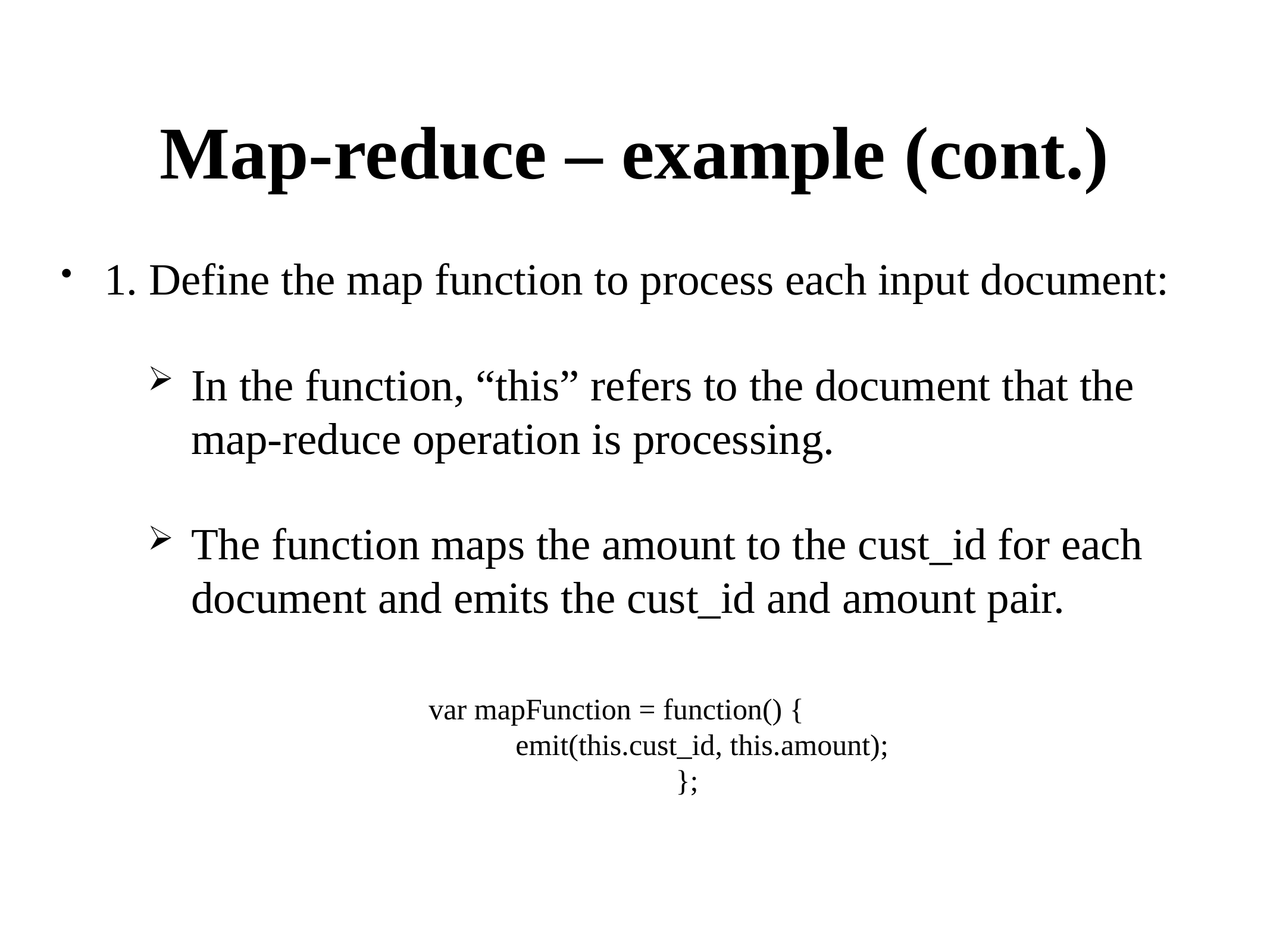

# Map-reduce – example (cont.)
1. Define the map function to process each input document:
In the function, “this” refers to the document that the map-reduce operation is processing.
The function maps the amount to the cust_id for each document and emits the cust_id and amount pair.
var mapFunction = function() {
                       emit(this.cust_id, this.amount);
                   };